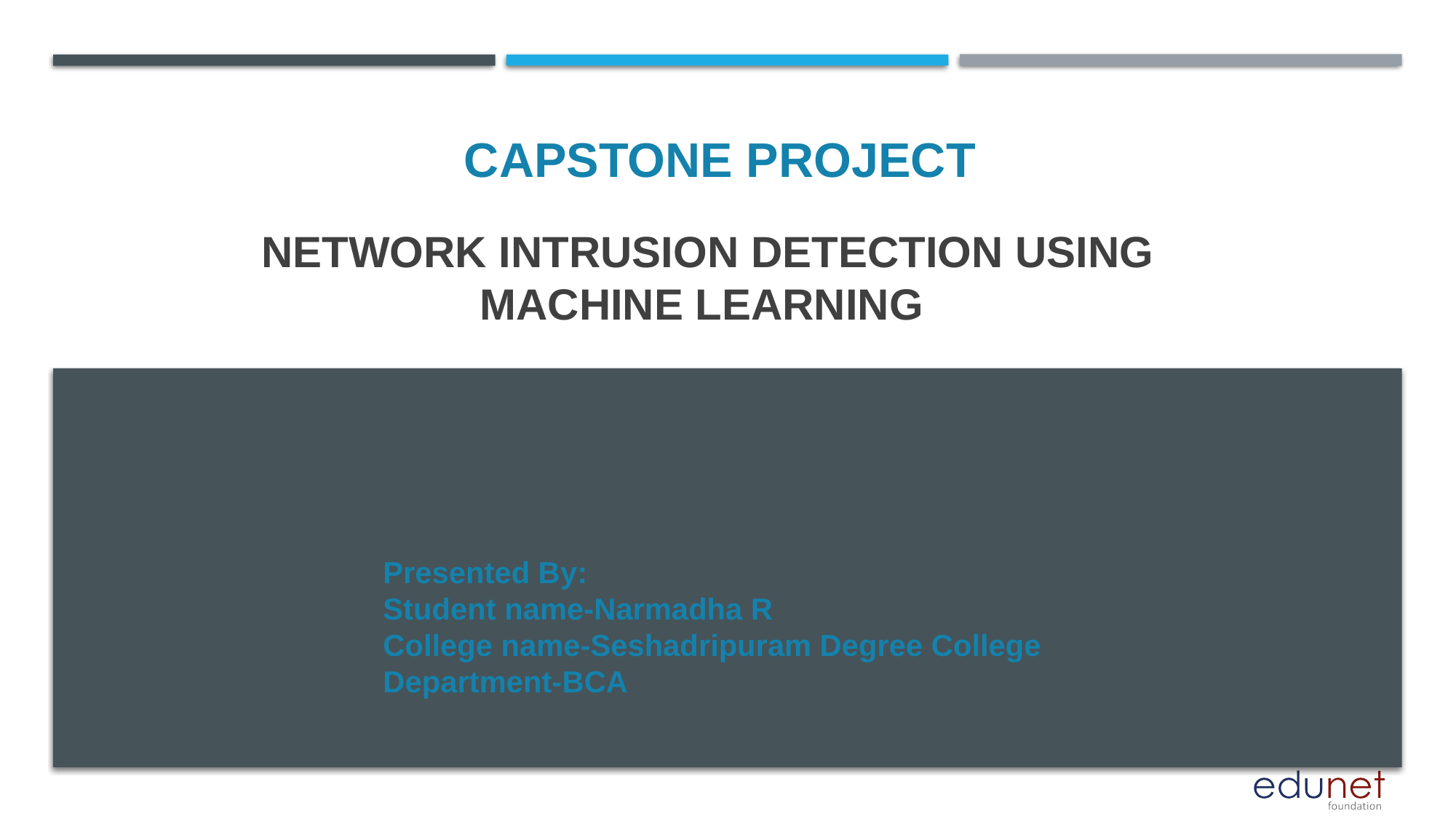

CAPSTONE PROJECT
# Network Intrusion Detection using Machine Learning
Presented By:
Student name-Narmadha R
College name-Seshadripuram Degree College
Department-BCA